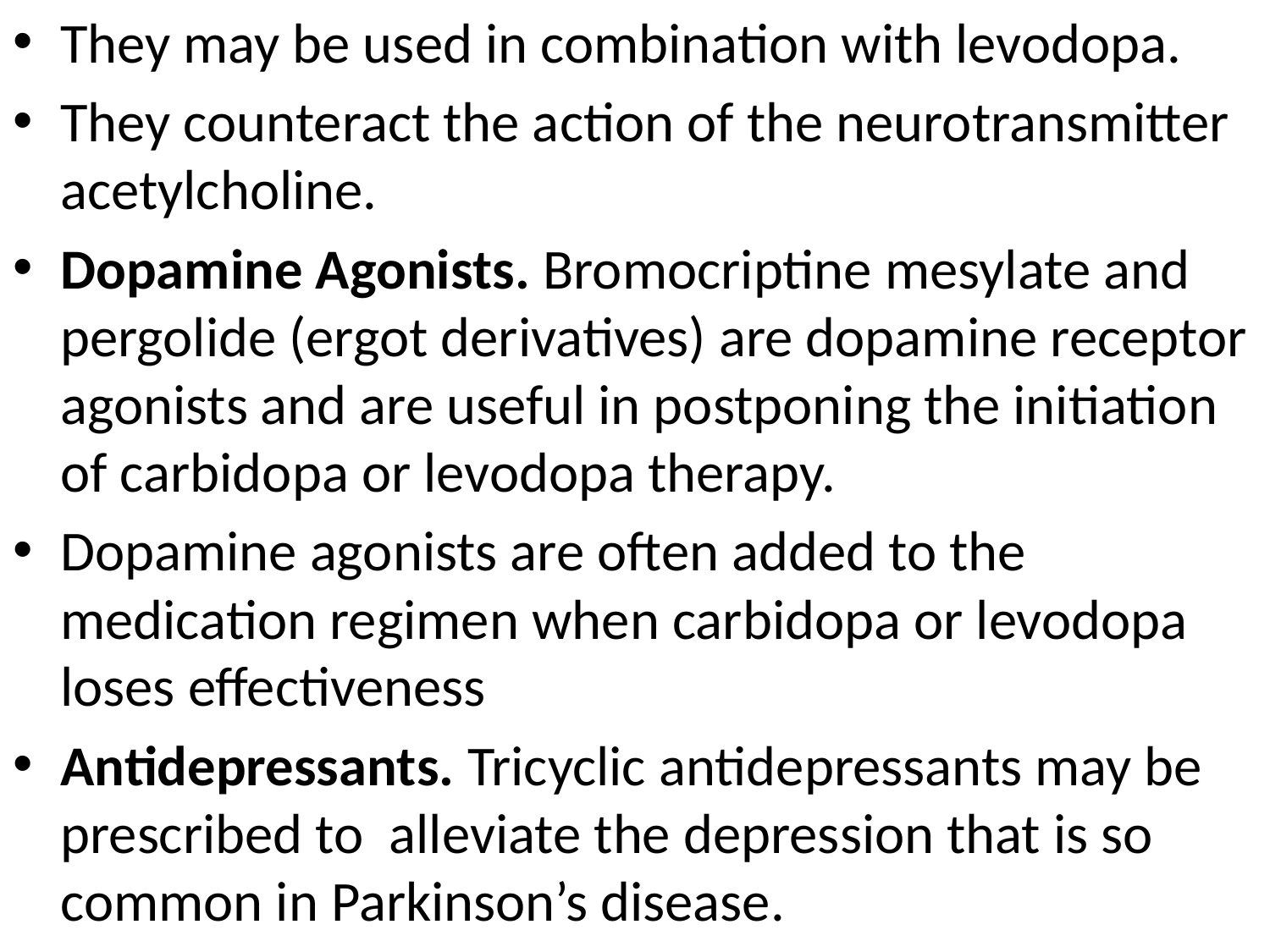

They may be used in combination with levodopa.
They counteract the action of the neurotransmitter acetylcholine.
Dopamine Agonists. Bromocriptine mesylate and pergolide (ergot derivatives) are dopamine receptor agonists and are useful in postponing the initiation of carbidopa or levodopa therapy.
Dopamine agonists are often added to the medication regimen when carbidopa or levodopa loses effectiveness
Antidepressants. Tricyclic antidepressants may be prescribed to  alleviate the depression that is so common in Parkinson’s disease.